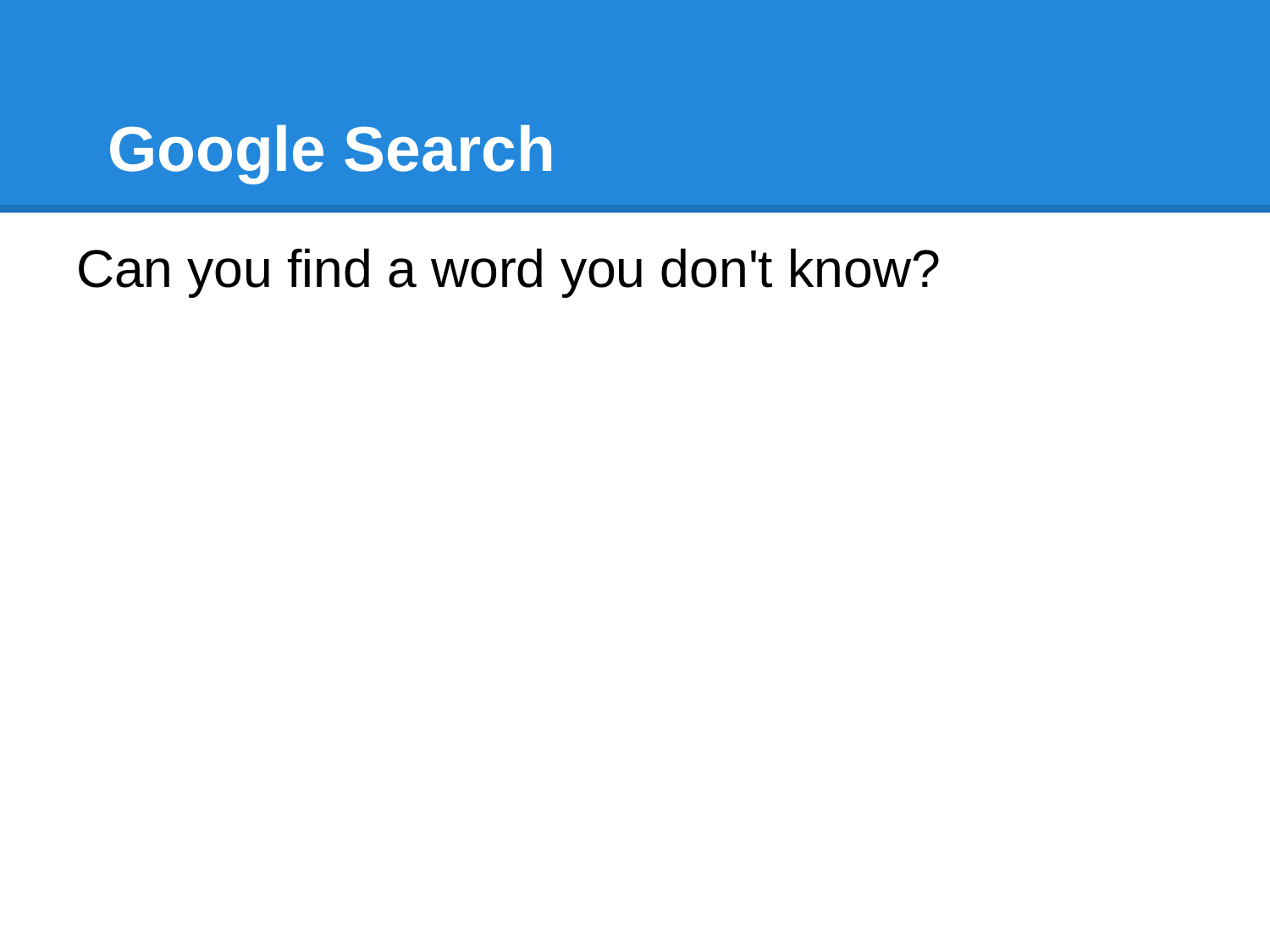

# Google Search
Can you find a word you don't know?